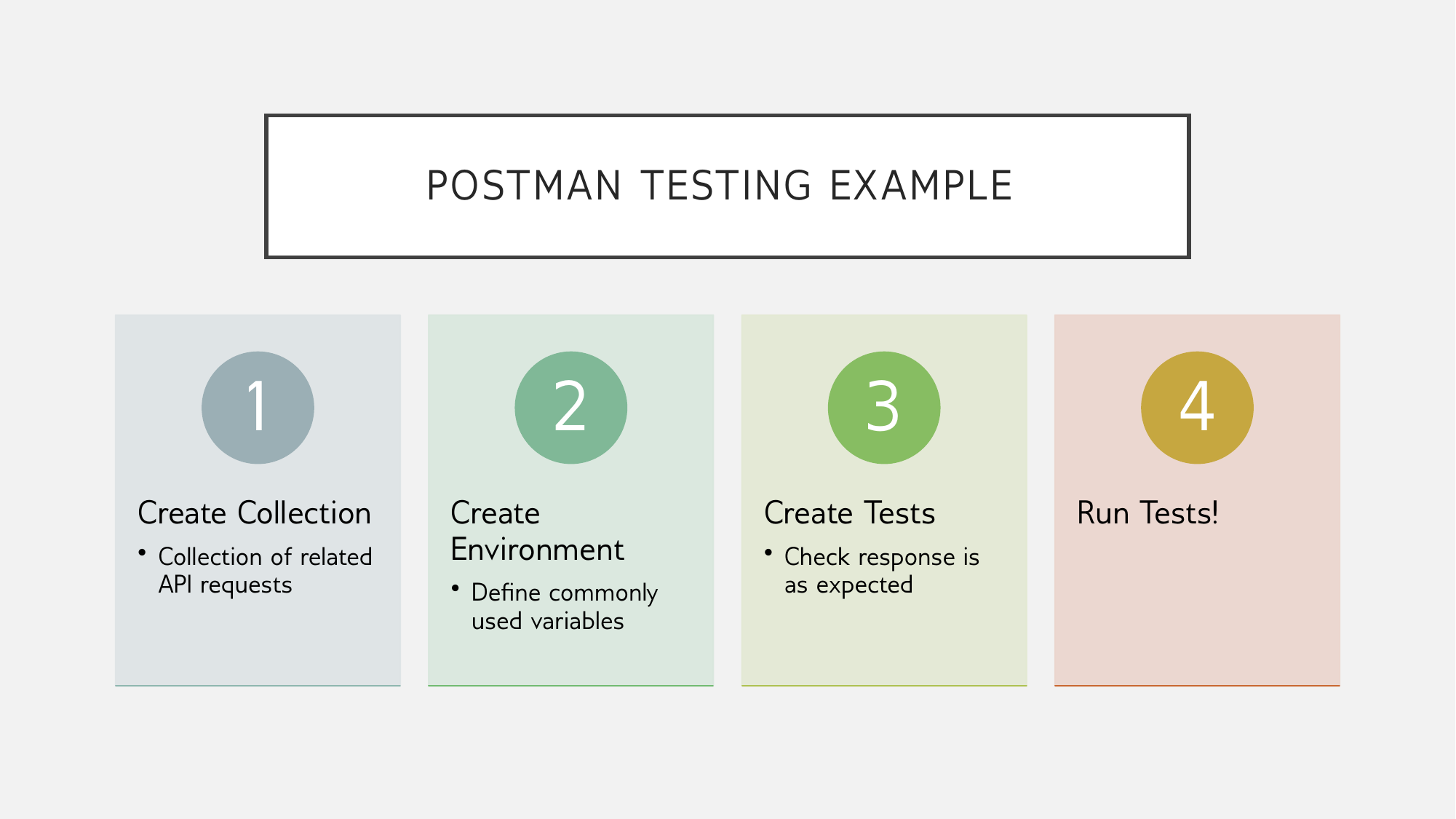

# Postman Testing Example
Create Collection
Collection of related API requests
1
Create Environment
Define commonly used variables
2
Create Tests
Check response is as expected
3
Run Tests!
4